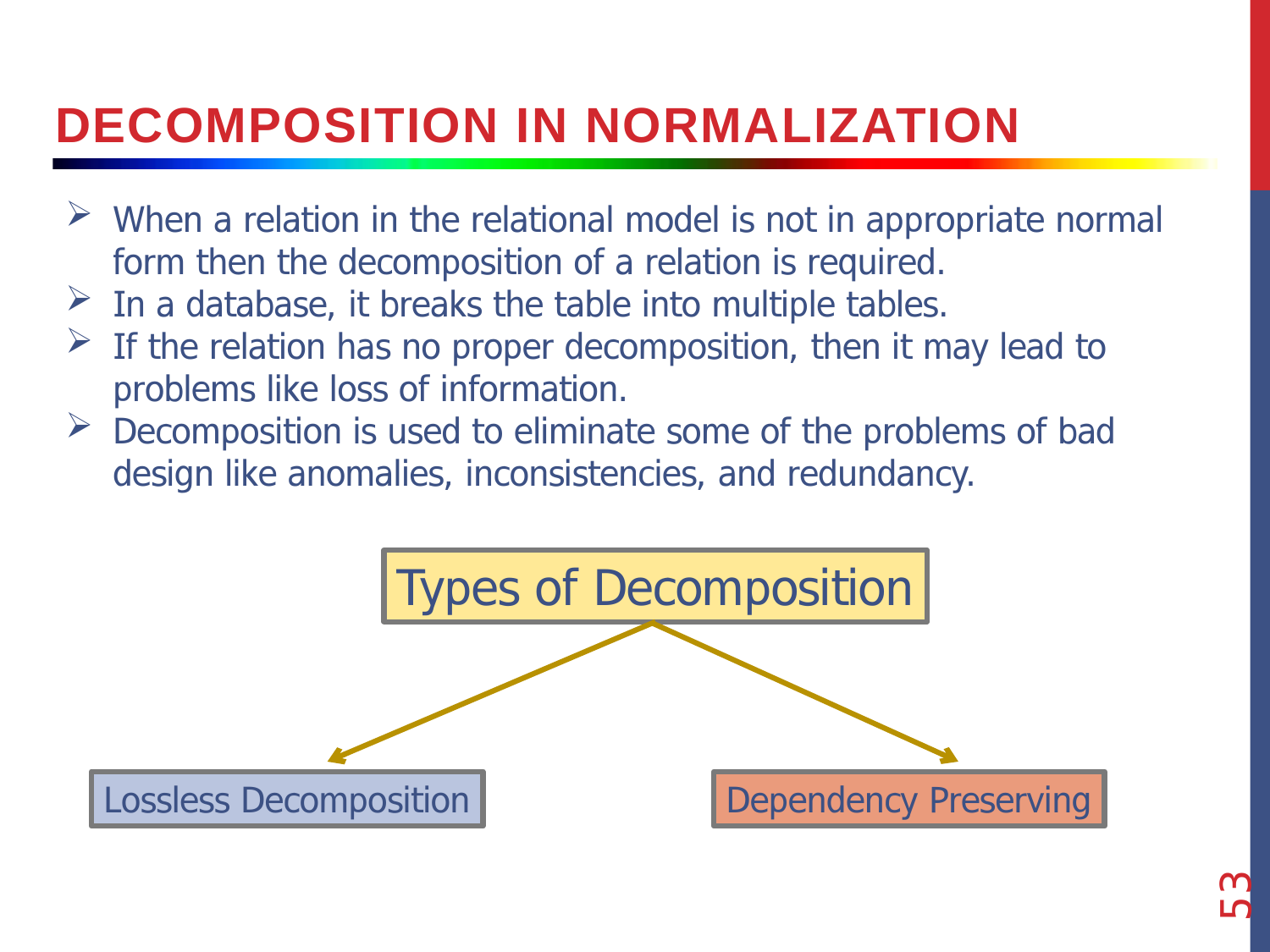

Decomposition in normalization
When a relation in the relational model is not in appropriate normal form then the decomposition of a relation is required.
In a database, it breaks the table into multiple tables.
If the relation has no proper decomposition, then it may lead to problems like loss of information.
Decomposition is used to eliminate some of the problems of bad design like anomalies, inconsistencies, and redundancy.
Types of Decomposition
Lossless Decomposition
Dependency Preserving
53